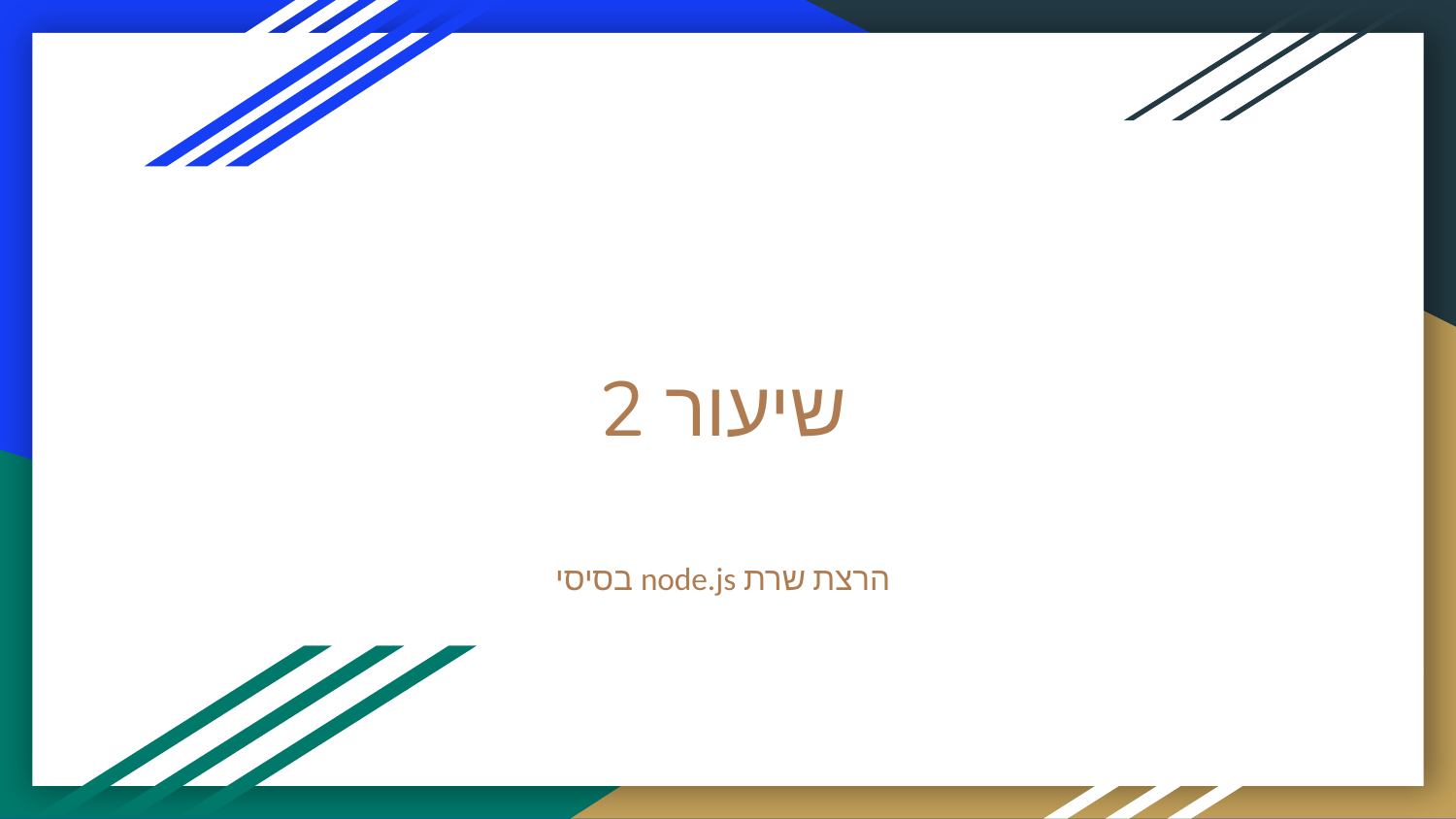

# שיעור 2
הרצת שרת node.js בסיסי